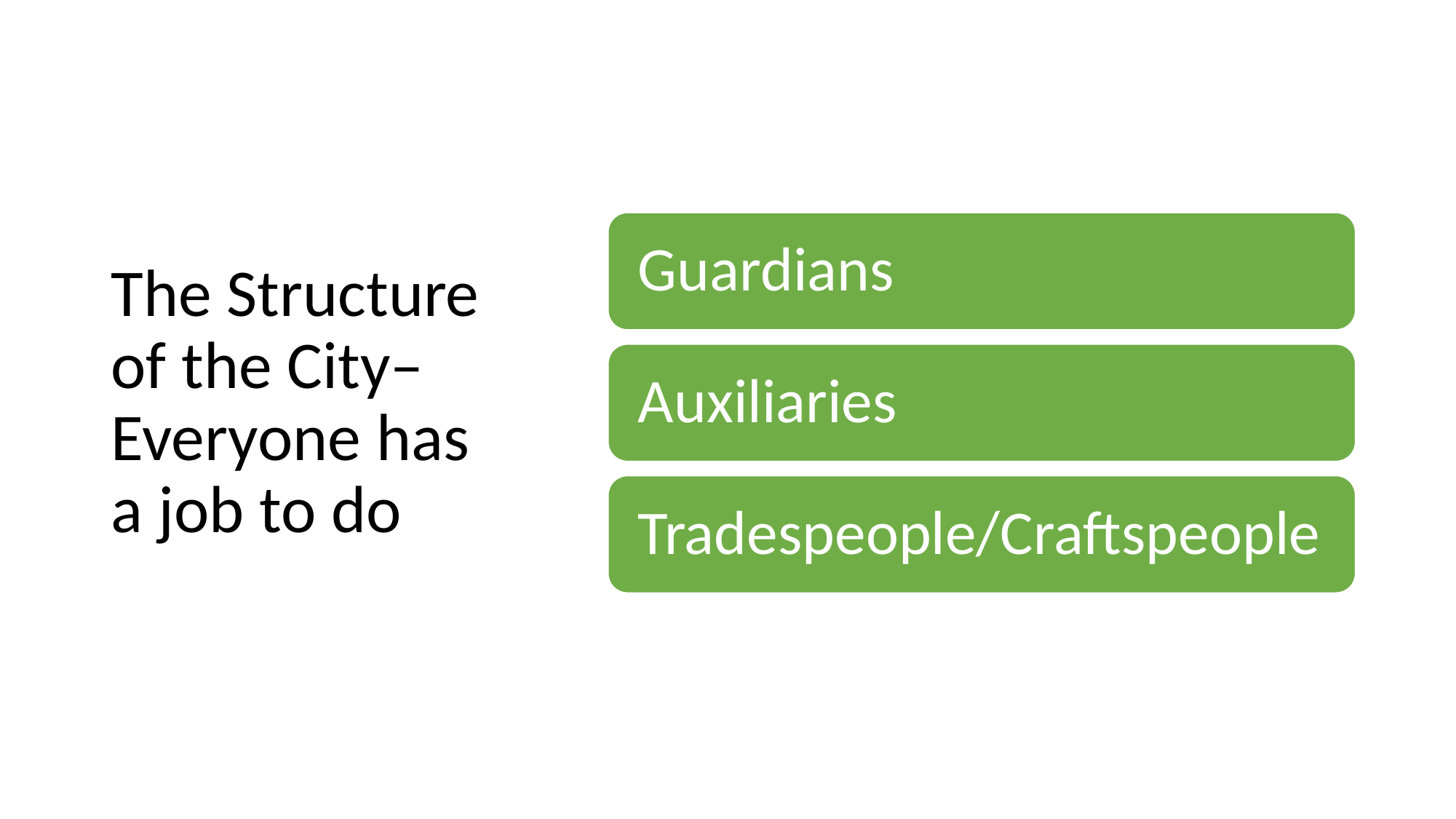

The Structure of the City– Everyone has a job to do
Guardians
Auxiliaries
Tradespeople/Craftspeople